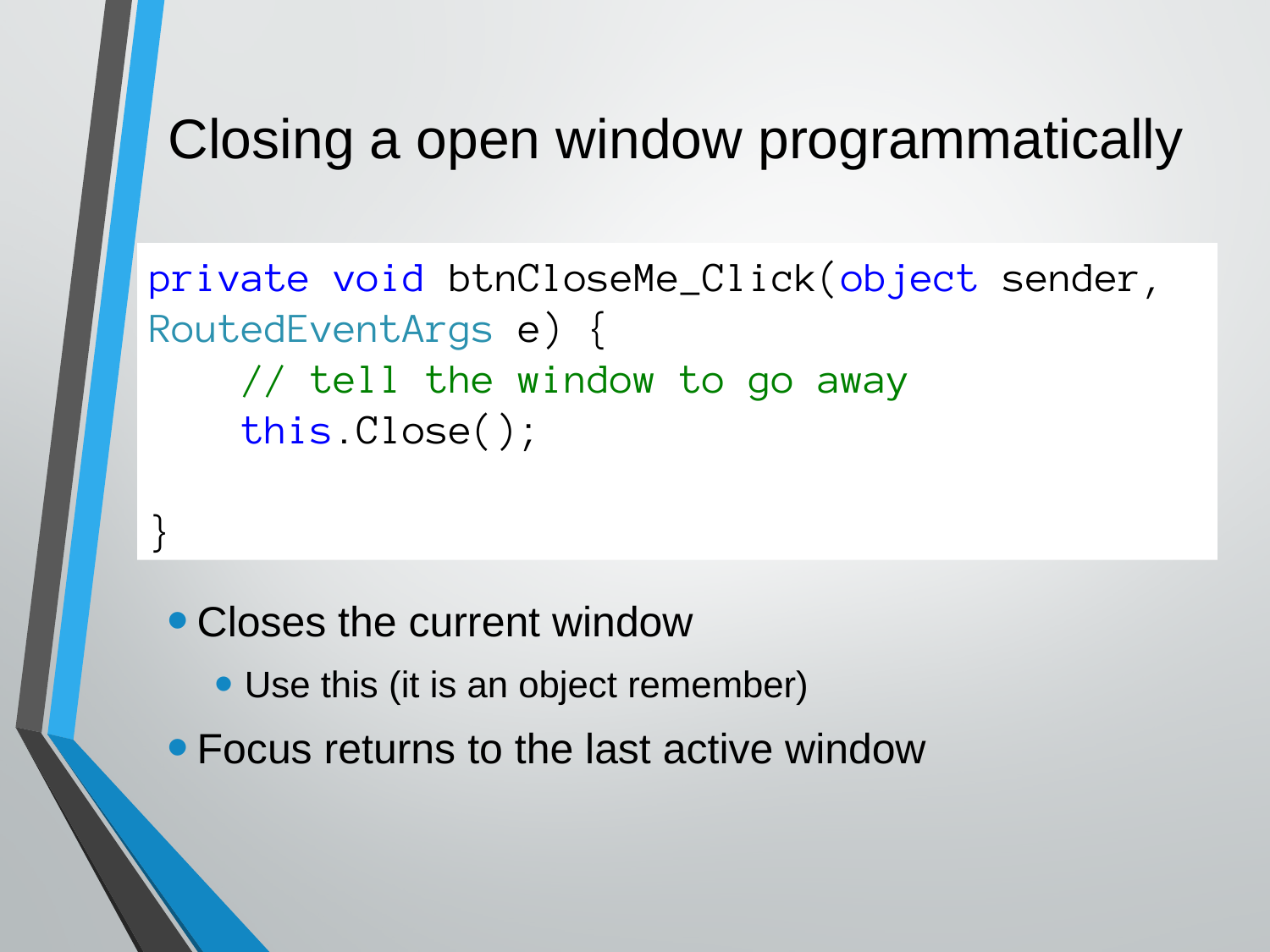

# Closing a open window programmatically
private void btnCloseMe_Click(object sender, RoutedEventArgs e) {
    // tell the window to go away
    this.Close();

}
Closes the current window
Use this (it is an object remember)
Focus returns to the last active window